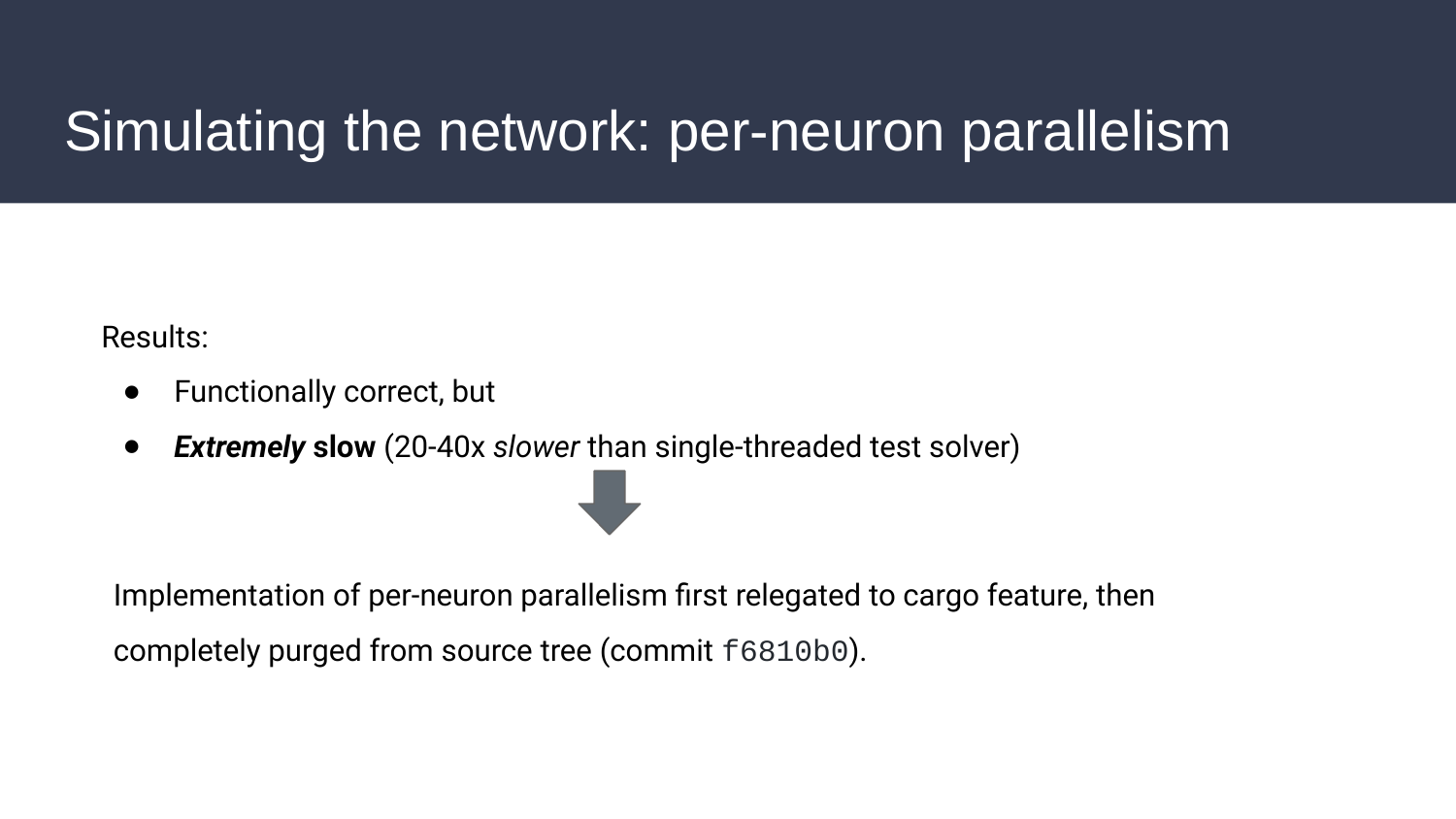

# Simulating the network: per-neuron parallelism
Results:
Functionally correct, but
Extremely slow (20-40x slower than single-threaded test solver)

Implementation of per-neuron parallelism first relegated to cargo feature, then completely purged from source tree (commit f6810b0).